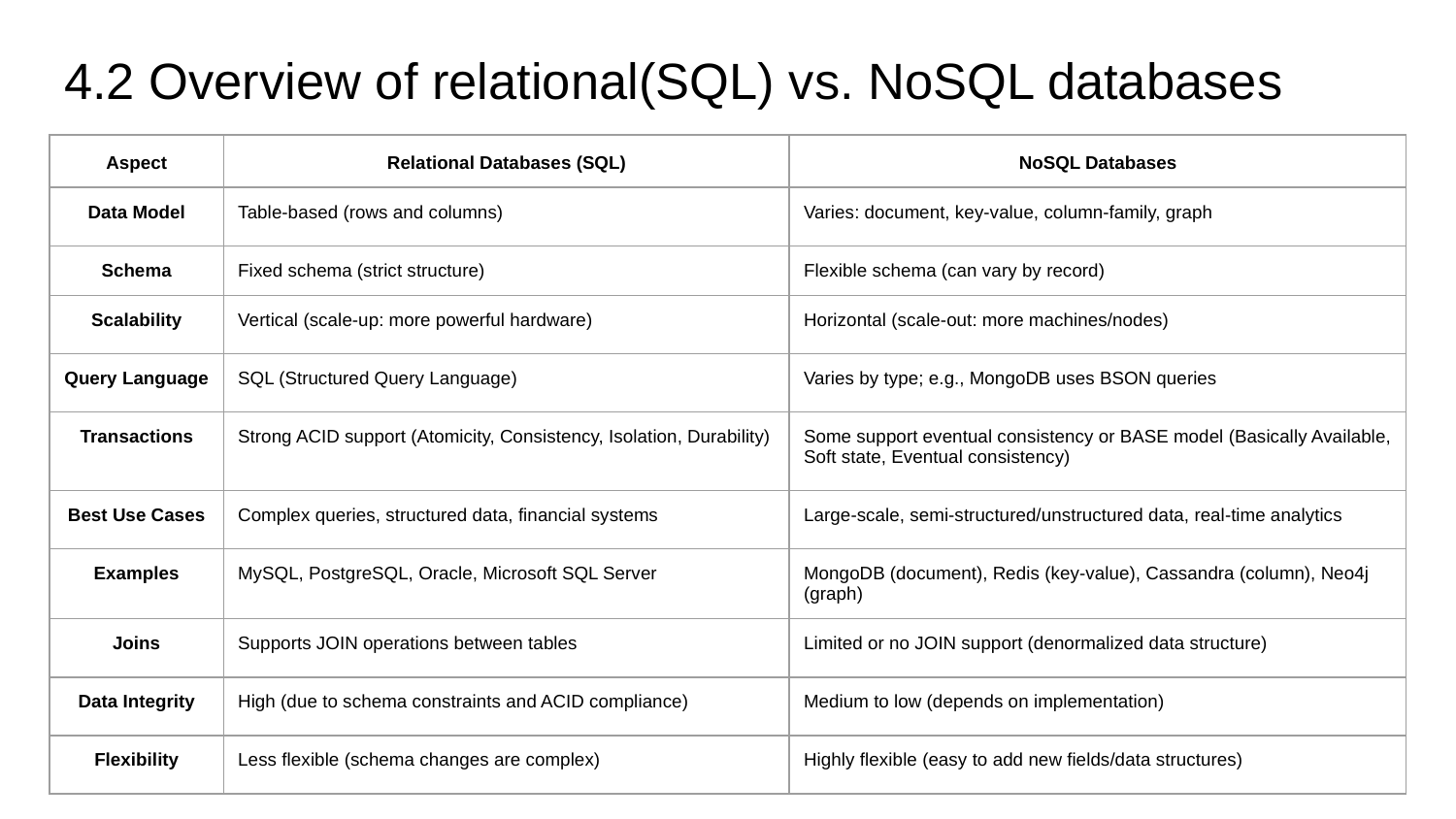

# 4.2 Overview of relational(SQL) vs. NoSQL databases
| Aspect | Relational Databases (SQL) | NoSQL Databases |
| --- | --- | --- |
| Data Model | Table-based (rows and columns) | Varies: document, key-value, column-family, graph |
| Schema | Fixed schema (strict structure) | Flexible schema (can vary by record) |
| Scalability | Vertical (scale-up: more powerful hardware) | Horizontal (scale-out: more machines/nodes) |
| Query Language | SQL (Structured Query Language) | Varies by type; e.g., MongoDB uses BSON queries |
| Transactions | Strong ACID support (Atomicity, Consistency, Isolation, Durability) | Some support eventual consistency or BASE model (Basically Available, Soft state, Eventual consistency) |
| Best Use Cases | Complex queries, structured data, financial systems | Large-scale, semi-structured/unstructured data, real-time analytics |
| Examples | MySQL, PostgreSQL, Oracle, Microsoft SQL Server | MongoDB (document), Redis (key-value), Cassandra (column), Neo4j (graph) |
| Joins | Supports JOIN operations between tables | Limited or no JOIN support (denormalized data structure) |
| Data Integrity | High (due to schema constraints and ACID compliance) | Medium to low (depends on implementation) |
| Flexibility | Less flexible (schema changes are complex) | Highly flexible (easy to add new fields/data structures) |